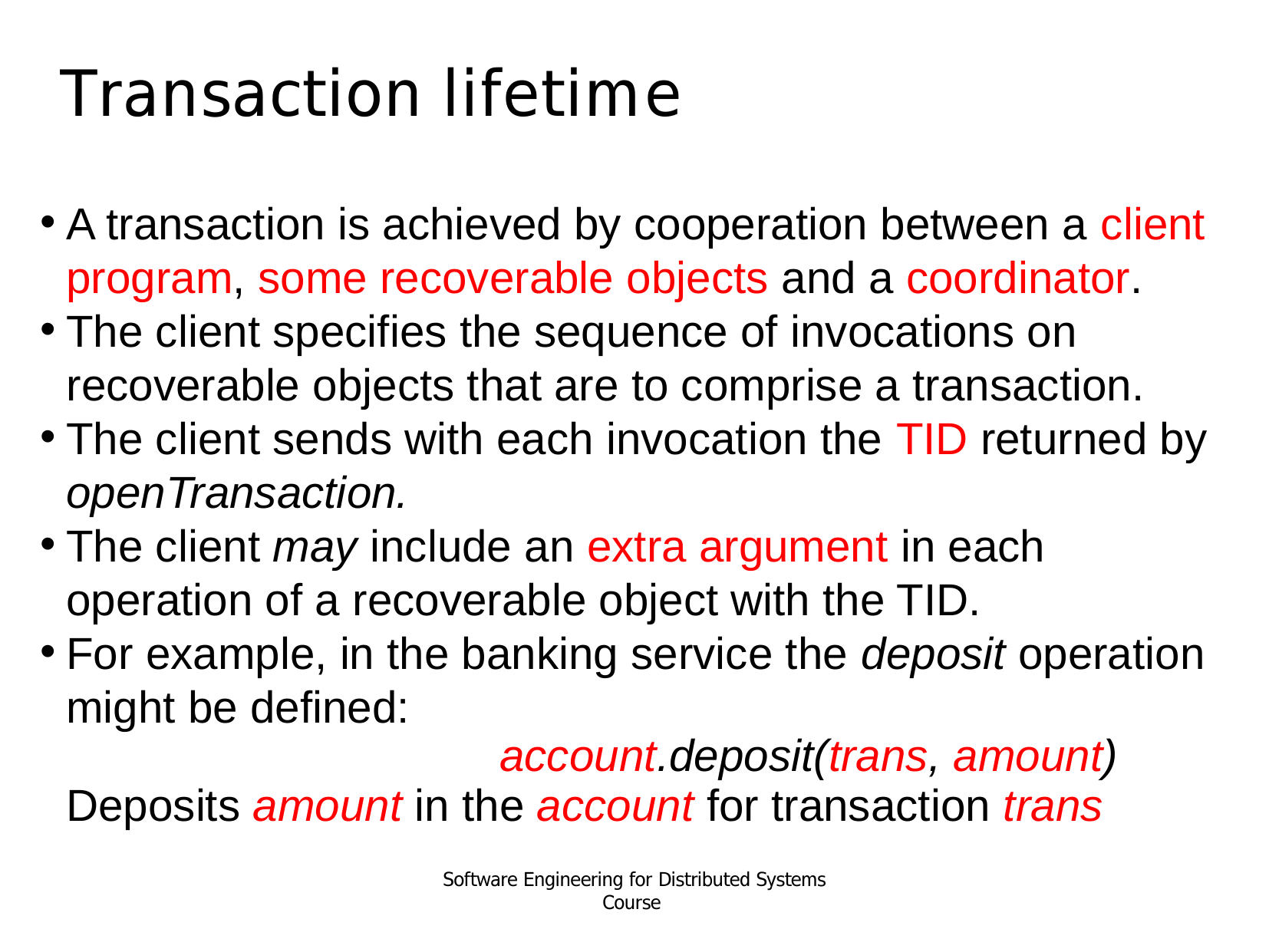

# Transaction lifetime
A transaction is achieved by cooperation between a client program, some recoverable objects and a coordinator.
The client specifies the sequence of invocations on recoverable objects that are to comprise a transaction.
The client sends with each invocation the TID returned by openTransaction.
The client may include an extra argument in each operation of a recoverable object with the TID.
For example, in the banking service the deposit operation might be defined:
					account.deposit(trans, amount)
	Deposits amount in the account for transaction trans
Software Engineering for Distributed Systems Course
33